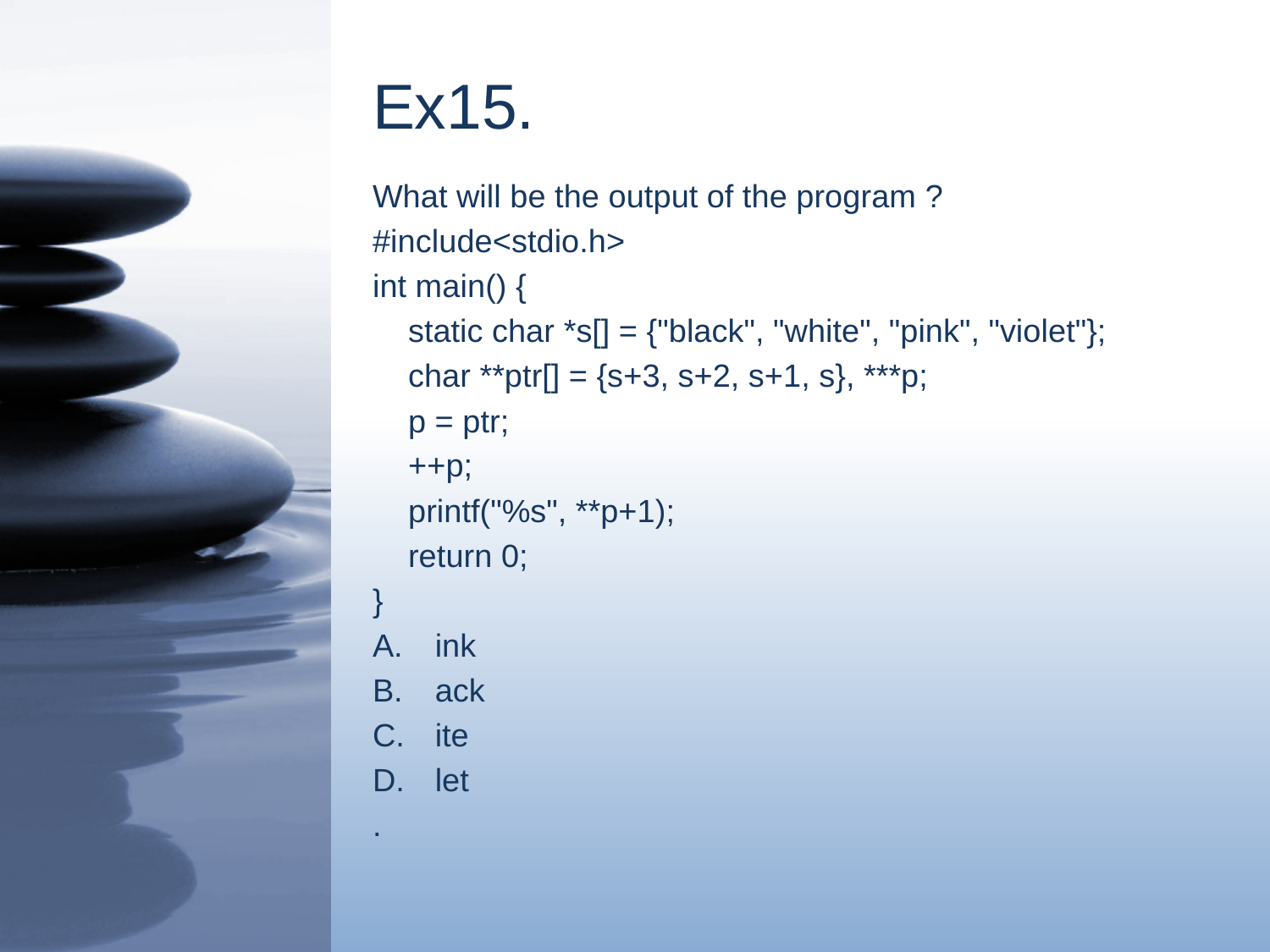

# Ex15.
What will be the output of the program ?
#include<stdio.h>
int main() {
    static char *s[] = {"black", "white", "pink", "violet"};
    char **ptr[] = {s+3, s+2, s+1, s}, ***p;
    p = ptr;
    ++p;
    printf("%s", **p+1);
    return 0;
}
ink
ack
ite
let
.